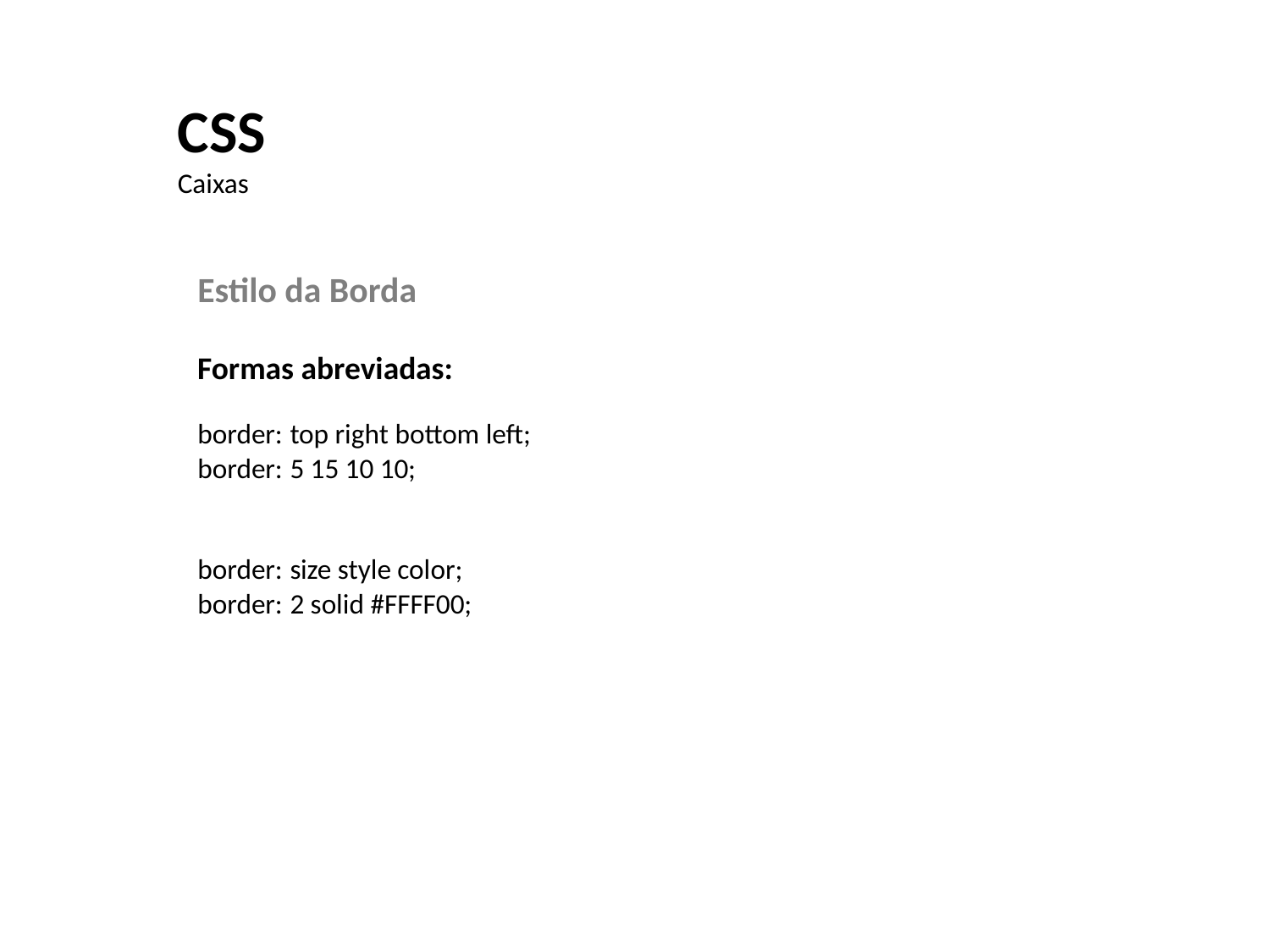

CSS
Caixas
Estilo da Borda
Formas abreviadas:
border: top right bottom left;
border: 5 15 10 10;
border: size style color;
border: 2 solid #FFFF00;